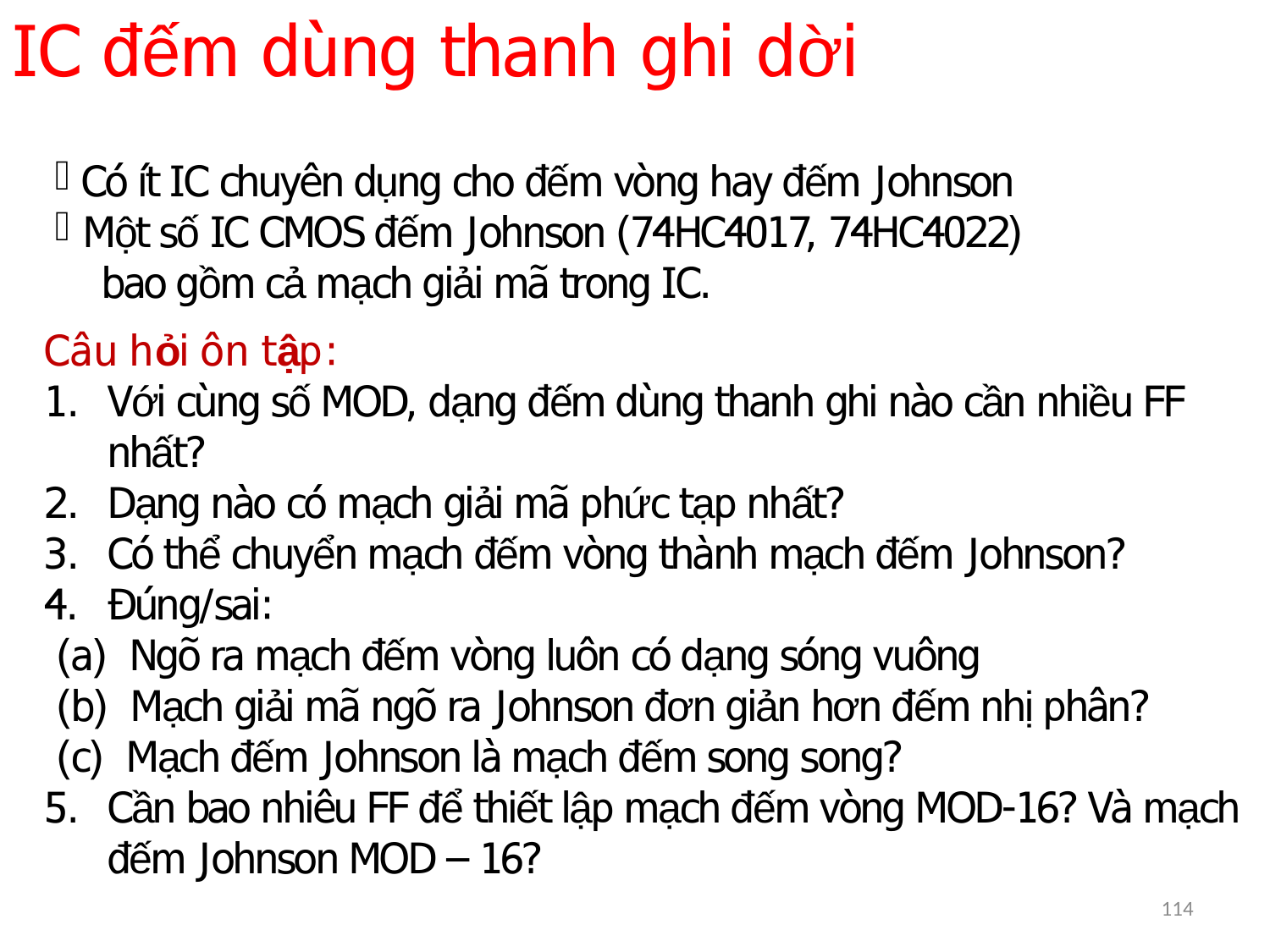

IC đếm dùng thanh ghi dời
 Có ít IC chuyên dụng cho đếm vòng hay đếm Johnson
 Một số IC CMOS đếm Johnson (74HC4017, 74HC4022)
    bao gồm cả mạch giải mã trong IC.
Câu hỏi ôn tập:
Với cùng số MOD, dạng đếm dùng thanh ghi nào cần nhiều FF nhất?
Dạng nào có mạch giải mã phức tạp nhất?
Có thể chuyển mạch đếm vòng thành mạch đếm Johnson?
Đúng/sai:
 (a)  Ngõ ra mạch đếm vòng luôn có dạng sóng vuông
 (b)  Mạch giải mã ngõ ra Johnson đơn giản hơn đếm nhị phân?
 (c)  Mạch đếm Johnson là mạch đếm song song?
Cần bao nhiêu FF để thiết lập mạch đếm vòng MOD-16? Và mạch đếm Johnson MOD – 16?
114